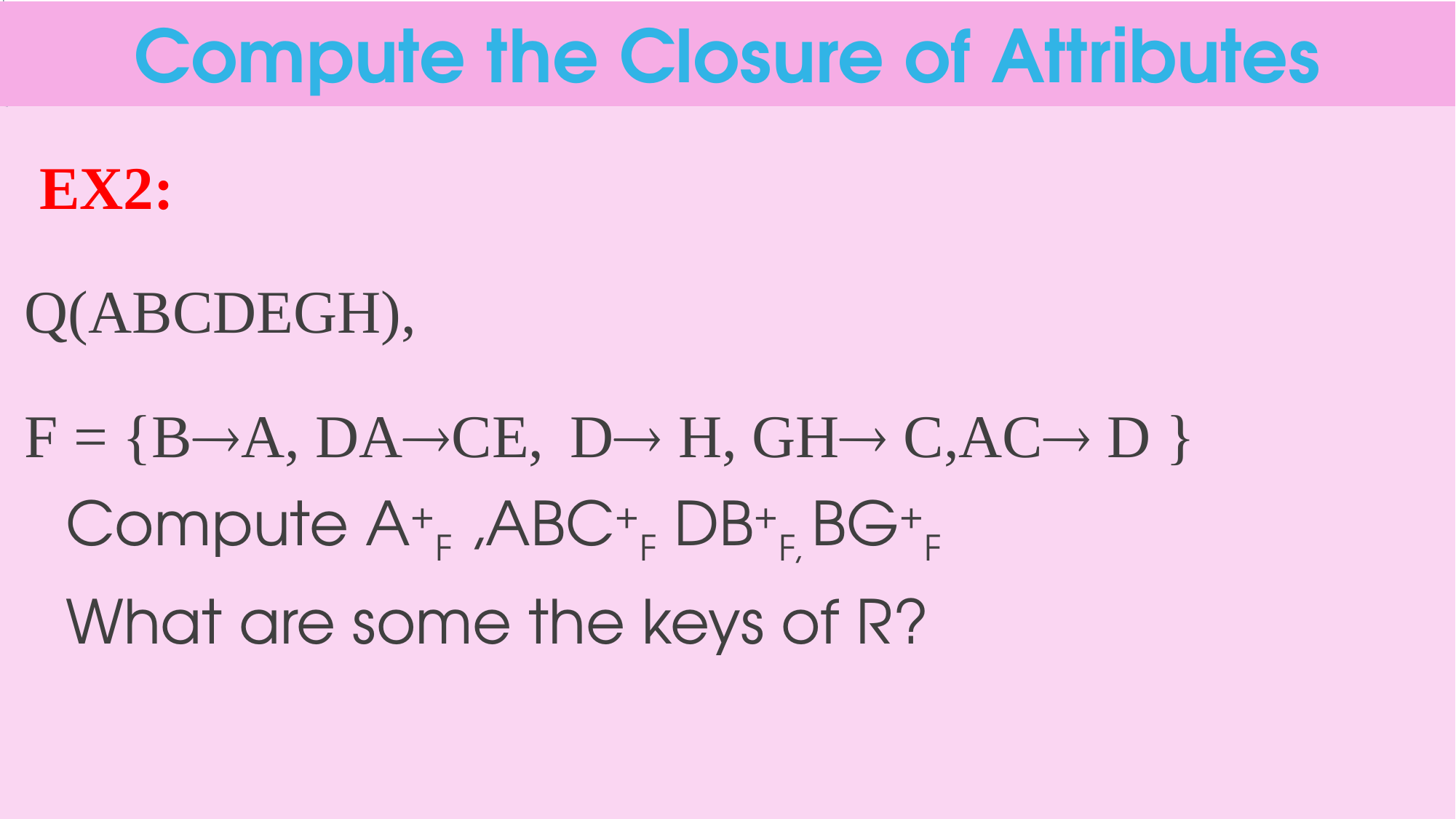

Compute the Closure of Attributes
# EX2:
Q(ABCDEGH),
F = {B→A, DA→CE,	D→ H, GH→ C,AC→ D }
Compute A+F ,ABC+F DB+F, BG+F
What are some the keys of R?